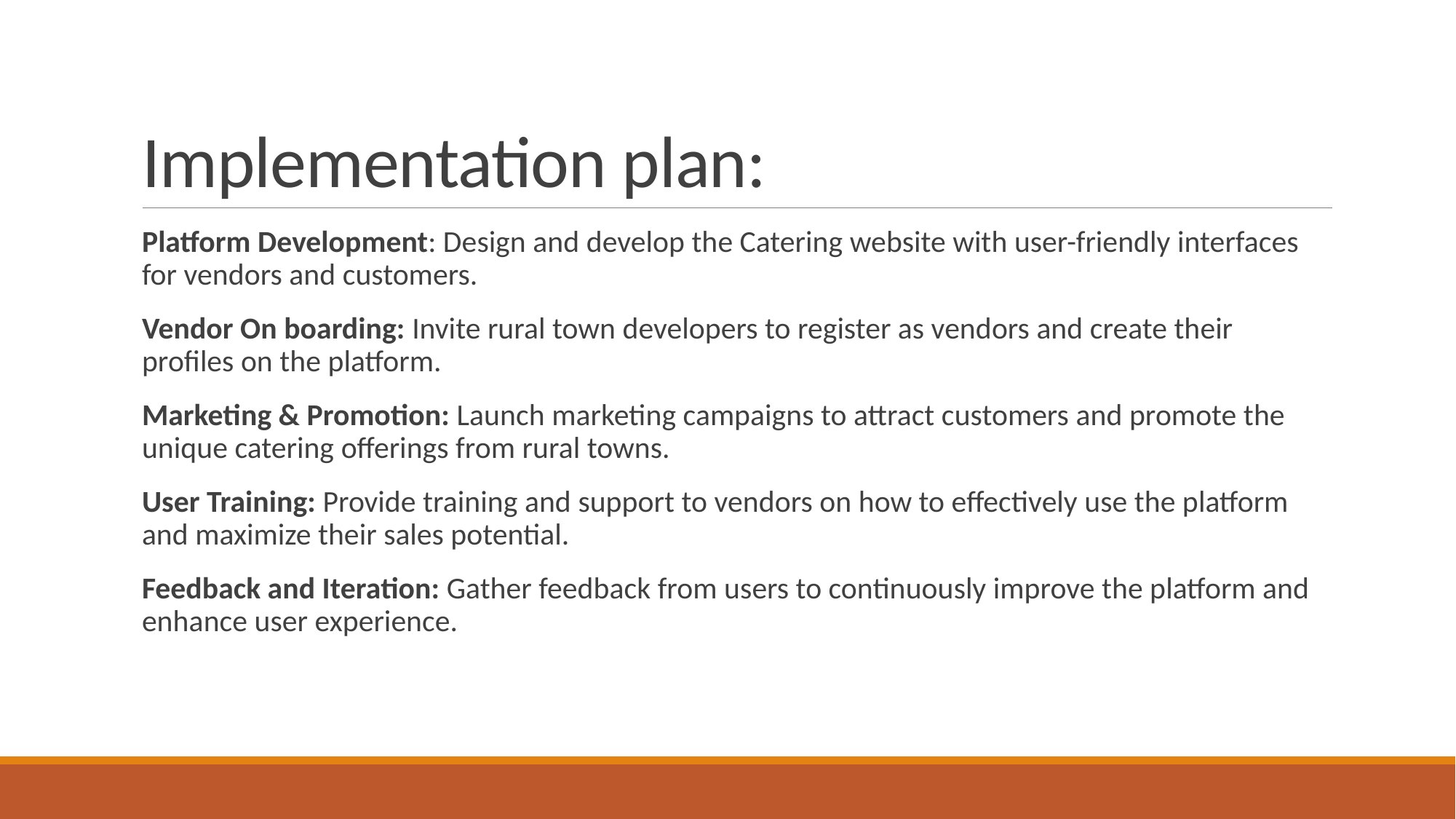

# Implementation plan:
Platform Development: Design and develop the Catering website with user-friendly interfaces for vendors and customers.
Vendor On boarding: Invite rural town developers to register as vendors and create their profiles on the platform.
Marketing & Promotion: Launch marketing campaigns to attract customers and promote the unique catering offerings from rural towns.
User Training: Provide training and support to vendors on how to effectively use the platform and maximize their sales potential.
Feedback and Iteration: Gather feedback from users to continuously improve the platform and enhance user experience.